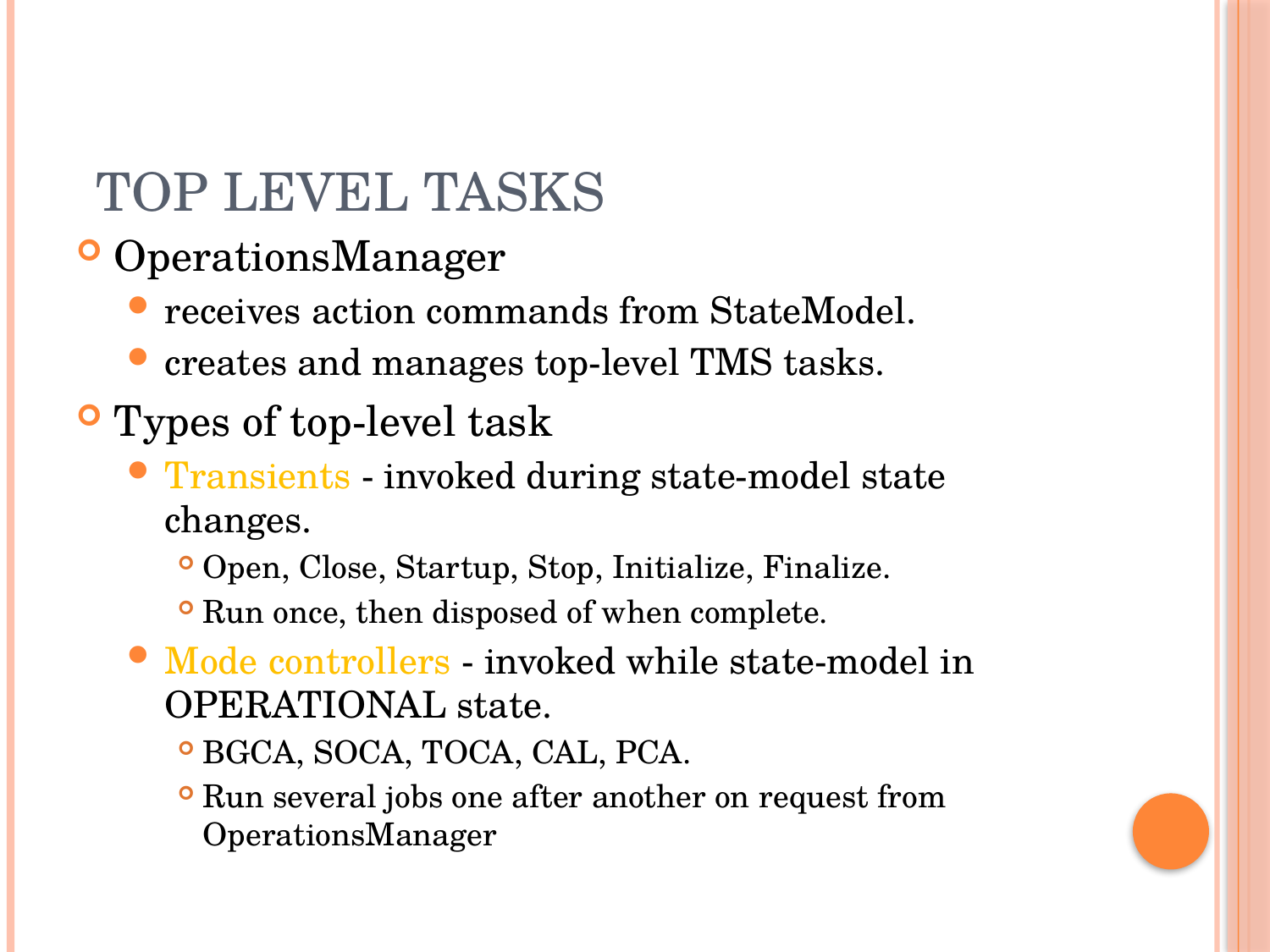

# Top level tasks
OperationsManager
receives action commands from StateModel.
creates and manages top-level TMS tasks.
Types of top-level task
Transients - invoked during state-model state changes.
Open, Close, Startup, Stop, Initialize, Finalize.
Run once, then disposed of when complete.
Mode controllers - invoked while state-model in OPERATIONAL state.
BGCA, SOCA, TOCA, CAL, PCA.
Run several jobs one after another on request from OperationsManager